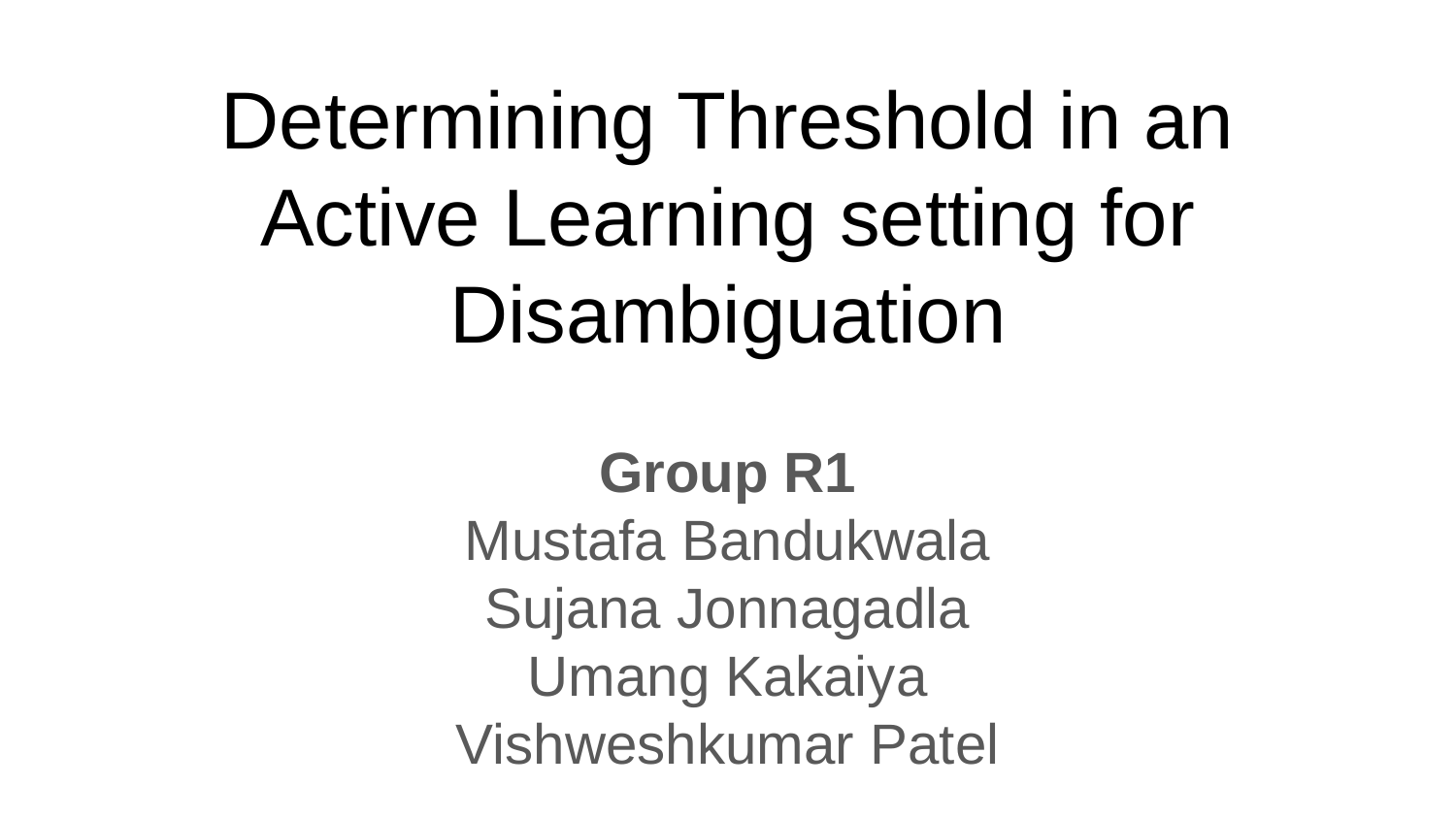

# Determining Threshold in an Active Learning setting for Disambiguation
Group R1
Mustafa Bandukwala
Sujana Jonnagadla
Umang Kakaiya
Vishweshkumar Patel